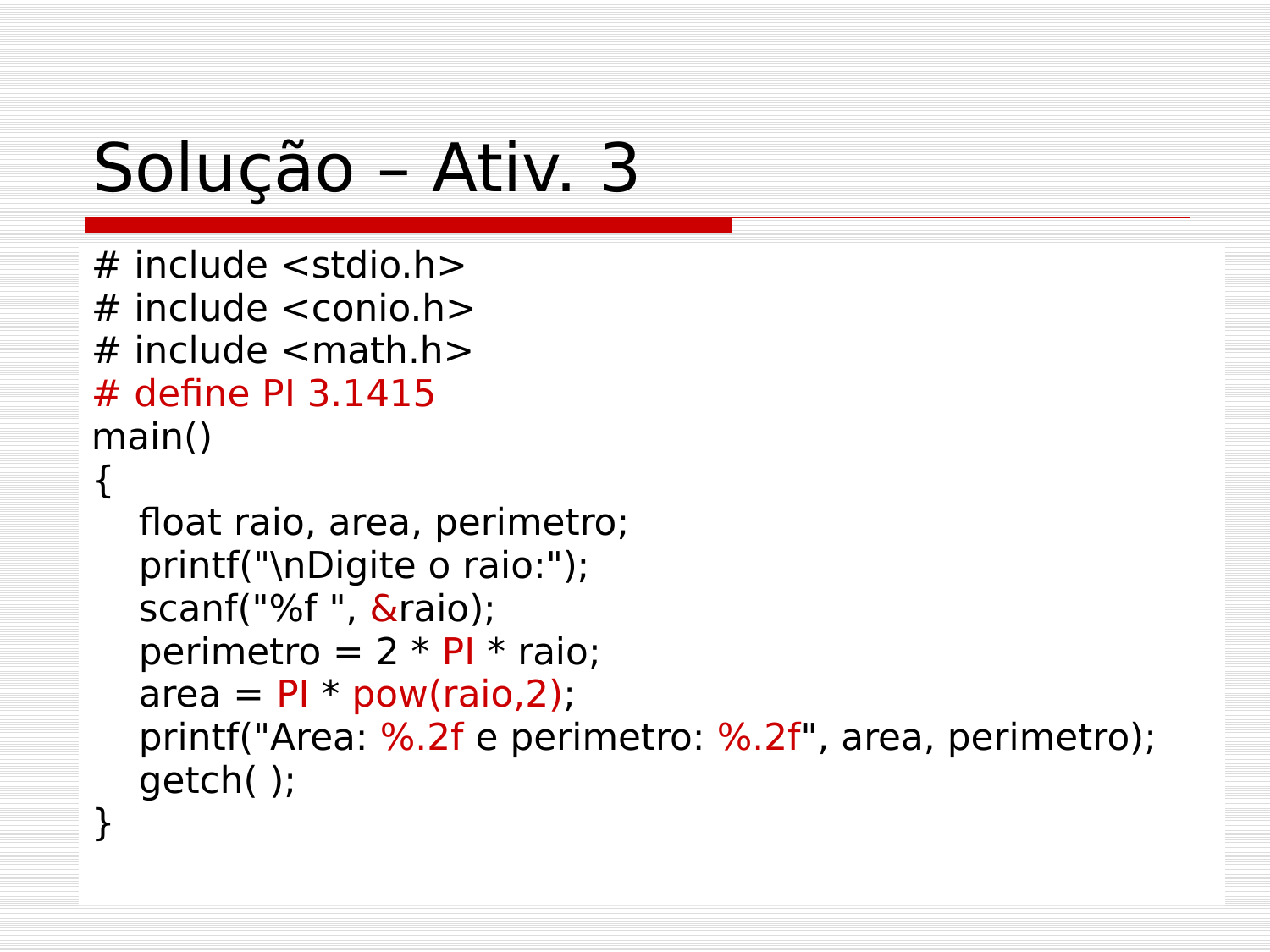

# Solução – Ativ. 3
# include <stdio.h>
# include <conio.h>
# include <math.h>
# define PI 3.1415
main()
{
    float raio, area, perimetro;
    printf("\nDigite o raio:");
    scanf("%f ", &raio);
    perimetro = 2 * PI * raio;
    area = PI * pow(raio,2);
    printf("Area: %.2f e perimetro: %.2f", area, perimetro);
    getch( );
}